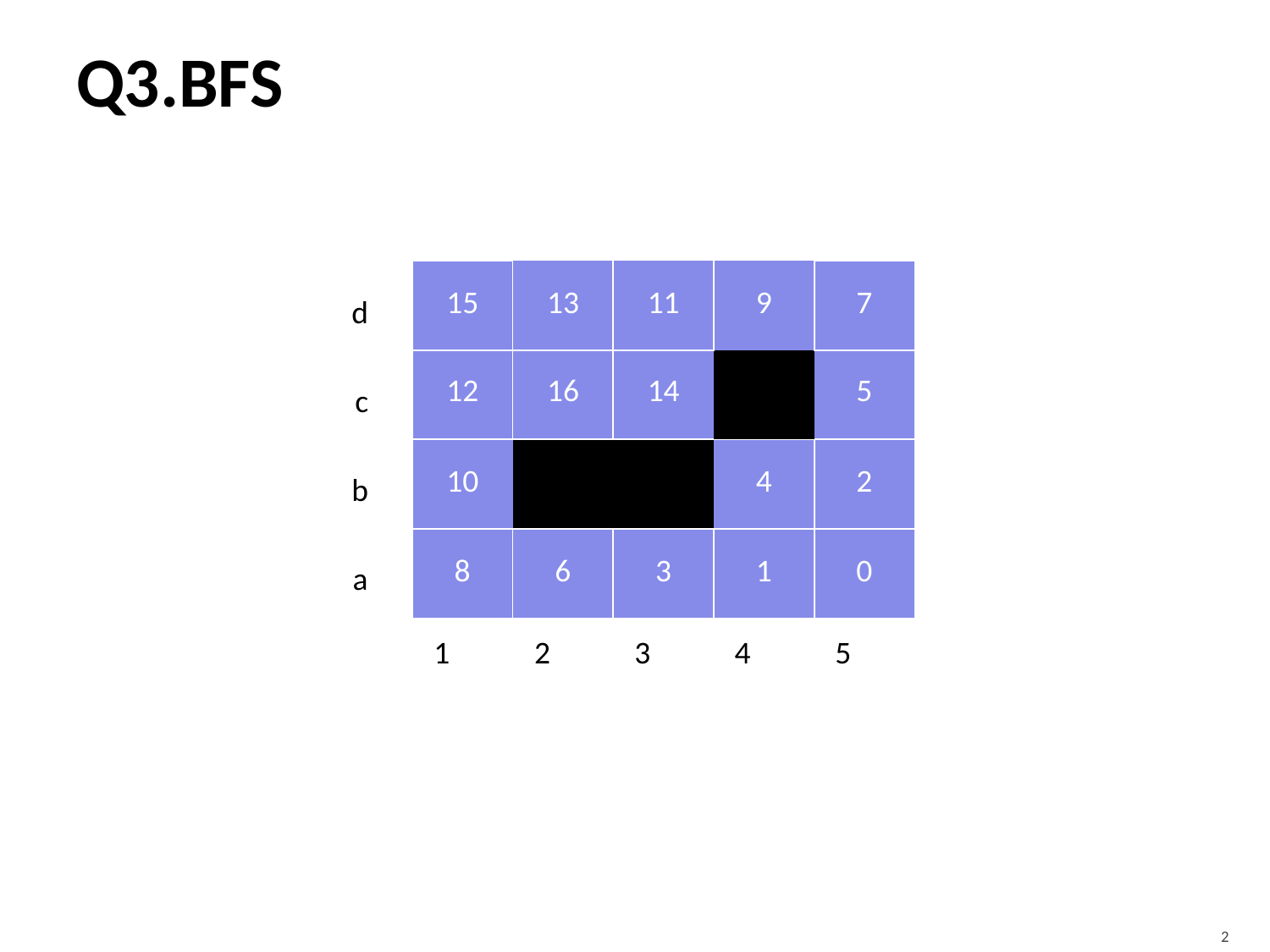

# Q3.BFS
| 15 | 13 | 11 | 9 | 7 |
| --- | --- | --- | --- | --- |
d
| 12 | 16 | 14 |  | 5 |
| --- | --- | --- | --- | --- |
c
| 10 |  |  | 4 | 2 |
| --- | --- | --- | --- | --- |
b
| 8 | 6 | 3 | 1 | 0 |
| --- | --- | --- | --- | --- |
a
1
2
3
4
5
2